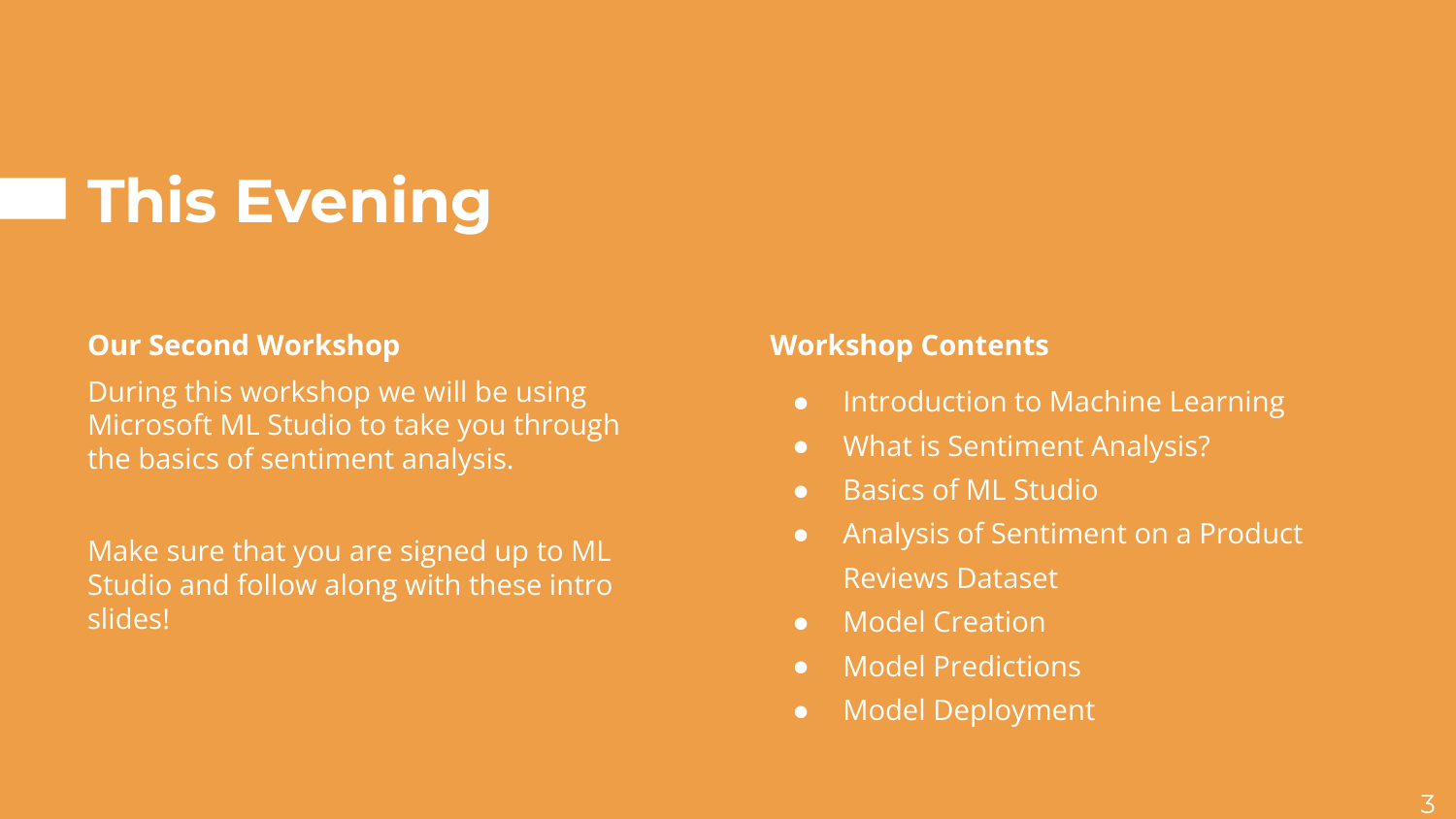

# This Evening
Our Second Workshop
During this workshop we will be using Microsoft ML Studio to take you through the basics of sentiment analysis.

Make sure that you are signed up to ML Studio and follow along with these intro slides!
Workshop Contents
Introduction to Machine Learning
What is Sentiment Analysis?
Basics of ML Studio
Analysis of Sentiment on a Product Reviews Dataset
Model Creation
Model Predictions
Model Deployment

3